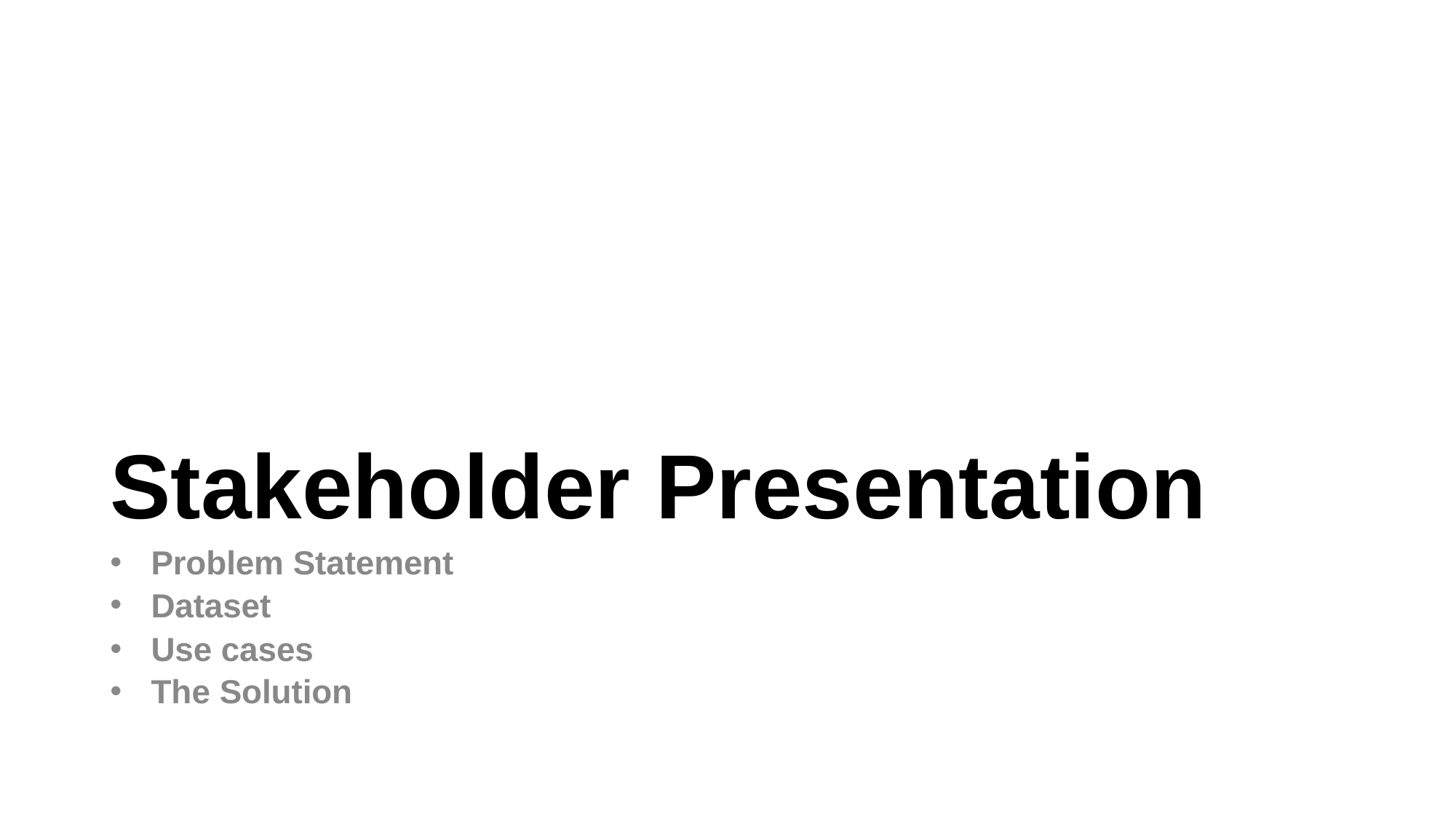

Stakeholder Presentation
Problem Statement
Dataset
Use cases
The Solution